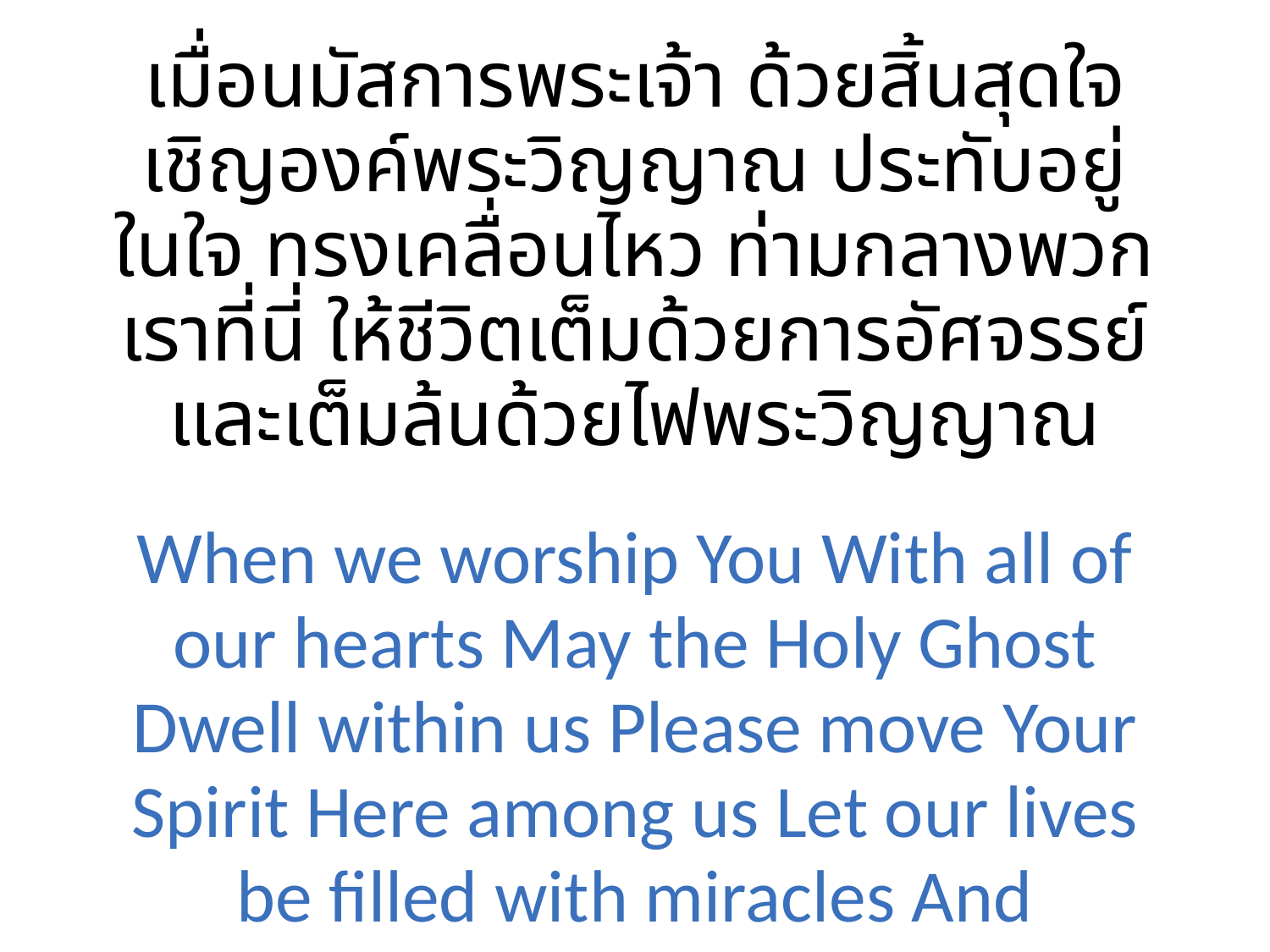

เมื่อนมัสการพระเจ้า ด้วยสิ้นสุดใจ เชิญองค์พระวิญญาณ ประทับอยู่ในใจ ทรงเคลื่อนไหว ท่ามกลางพวกเราที่นี่ ให้ชีวิตเต็มด้วยการอัศจรรย์ และเต็มล้นด้วยไฟพระวิญญาณ
When we worship You With all of our hearts May the Holy Ghost Dwell within us Please move Your Spirit Here among us Let our lives be filled with miracles And overflow with the heavenly fire